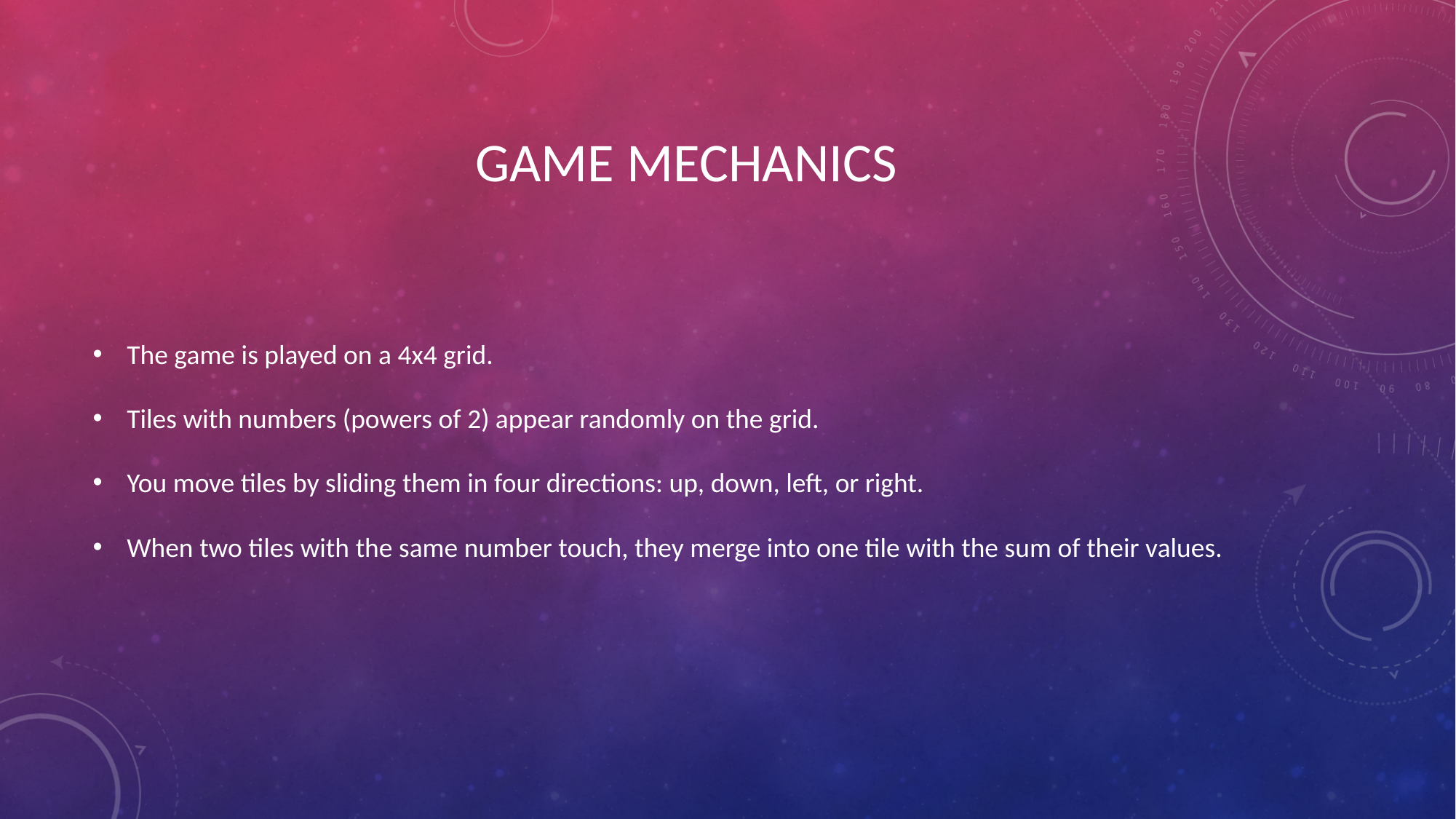

# Game Mechanics
The game is played on a 4x4 grid.
Tiles with numbers (powers of 2) appear randomly on the grid.
You move tiles by sliding them in four directions: up, down, left, or right.
When two tiles with the same number touch, they merge into one tile with the sum of their values.